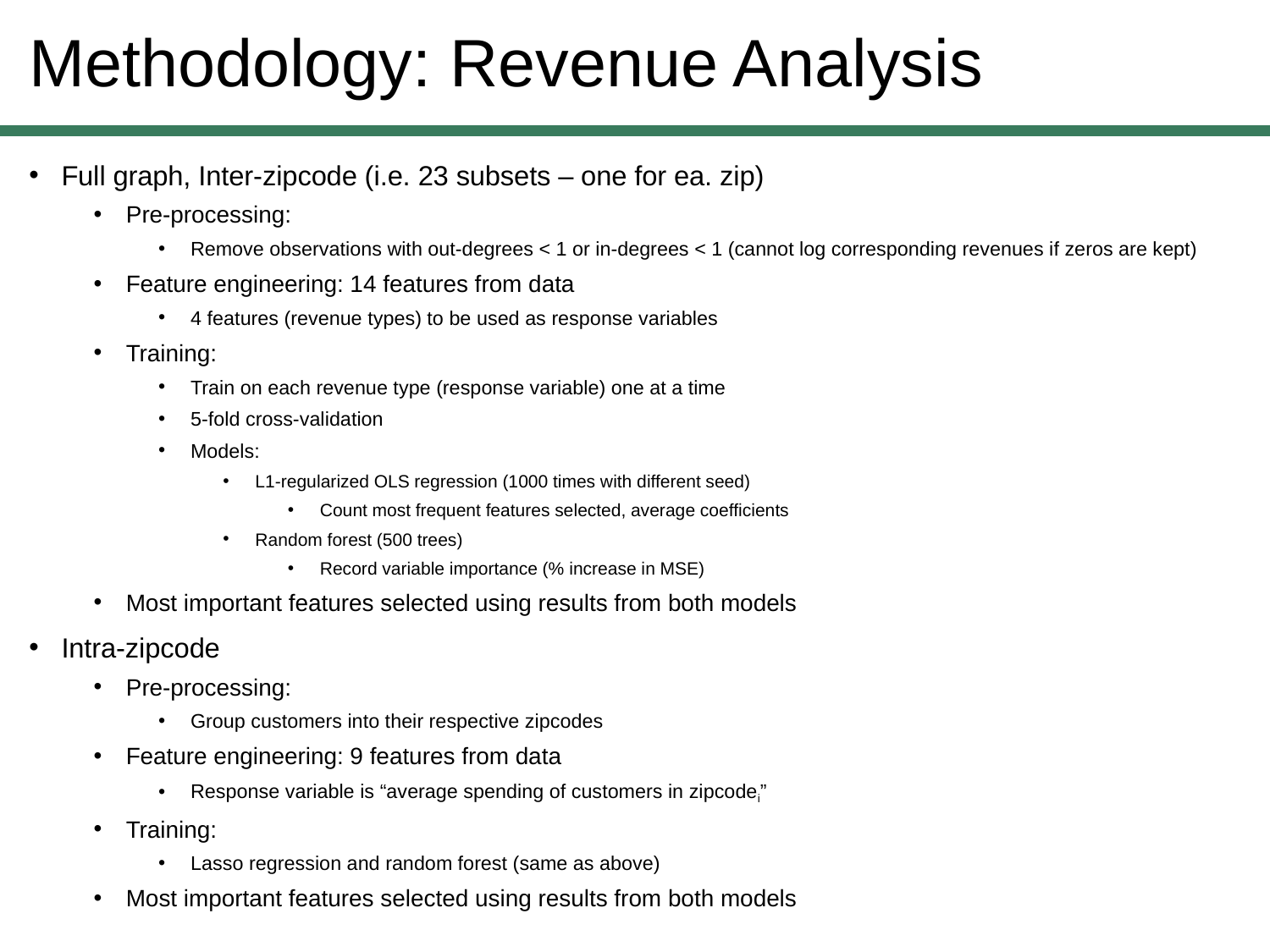

# Methodology: Revenue Analysis
Full graph, Inter-zipcode (i.e. 23 subsets – one for ea. zip)
Pre-processing:
Remove observations with out-degrees < 1 or in-degrees < 1 (cannot log corresponding revenues if zeros are kept)
Feature engineering: 14 features from data
4 features (revenue types) to be used as response variables
Training:
Train on each revenue type (response variable) one at a time
5-fold cross-validation
Models:
L1-regularized OLS regression (1000 times with different seed)
Count most frequent features selected, average coefficients
Random forest (500 trees)
Record variable importance (% increase in MSE)
Most important features selected using results from both models
Intra-zipcode
Pre-processing:
Group customers into their respective zipcodes
Feature engineering: 9 features from data
Response variable is “average spending of customers in zipcodei”
Training:
Lasso regression and random forest (same as above)
Most important features selected using results from both models